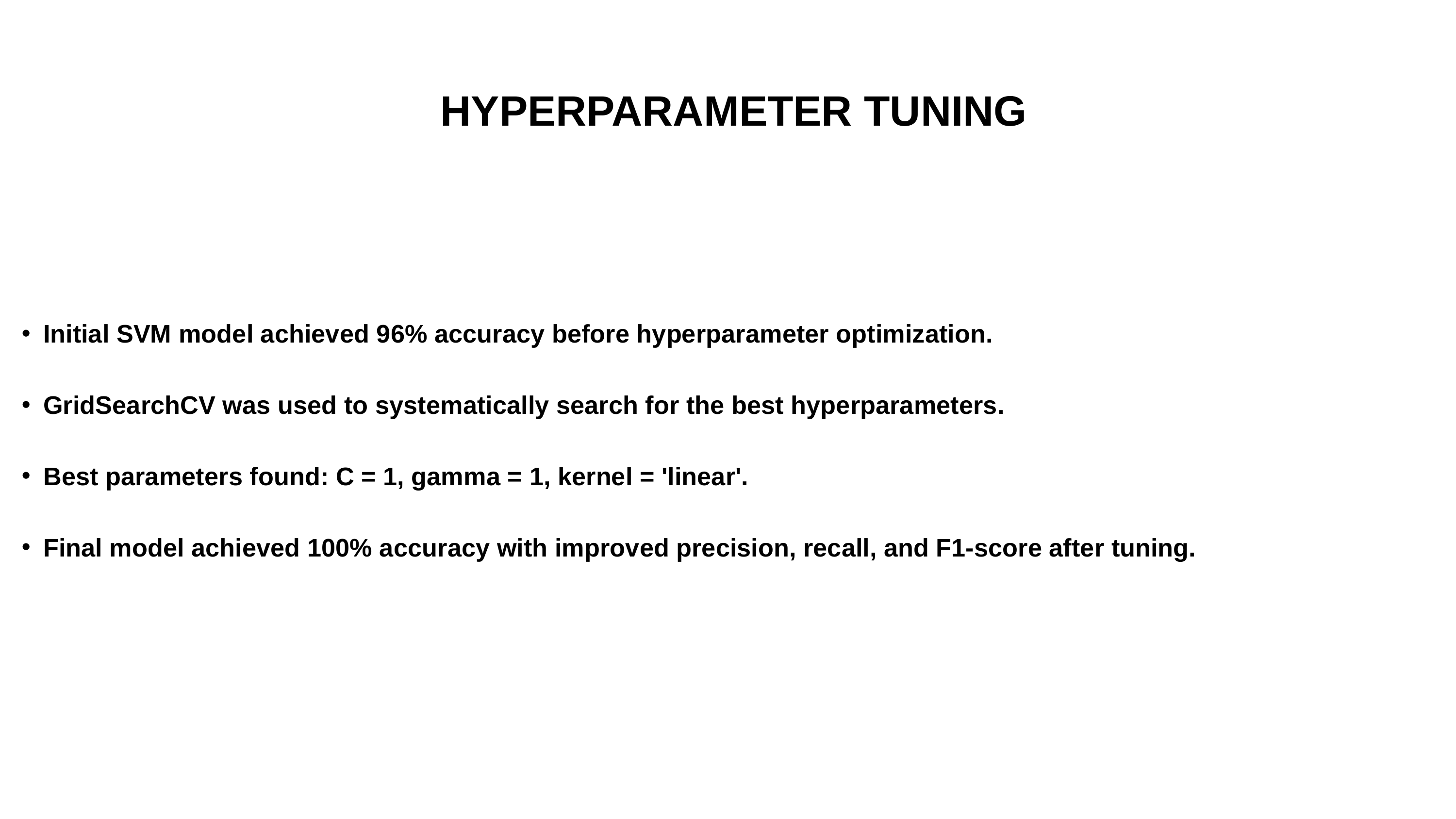

HYPERPARAMETER TUNING
Initial SVM model achieved 96% accuracy before hyperparameter optimization.

GridSearchCV was used to systematically search for the best hyperparameters.

Best parameters found: C = 1, gamma = 1, kernel = 'linear'.

Final model achieved 100% accuracy with improved precision, recall, and F1-score after tuning.